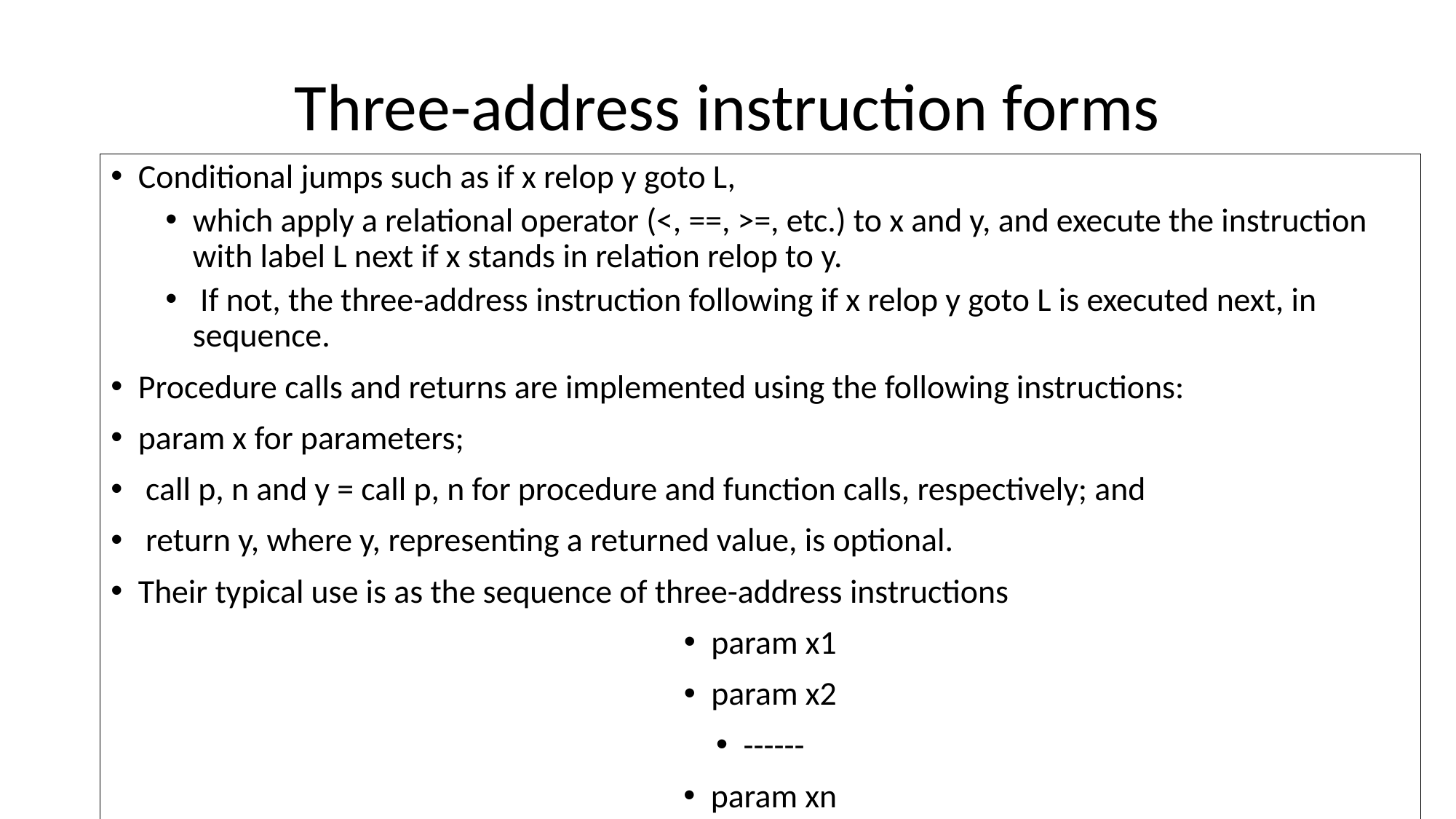

# Three-address instruction forms
Conditional jumps such as if x relop y goto L,
which apply a relational operator (<, ==, >=, etc.) to x and y, and execute the instruction with label L next if x stands in relation relop to y.
 If not, the three-address instruction following if x relop y goto L is executed next, in sequence.
Procedure calls and returns are implemented using the following instructions:
param x for parameters;
 call p, n and y = call p, n for procedure and function calls, respectively; and
 return y, where y, representing a returned value, is optional.
Their typical use is as the sequence of three-address instructions
param x1
param x2
------
param xn
call p, n